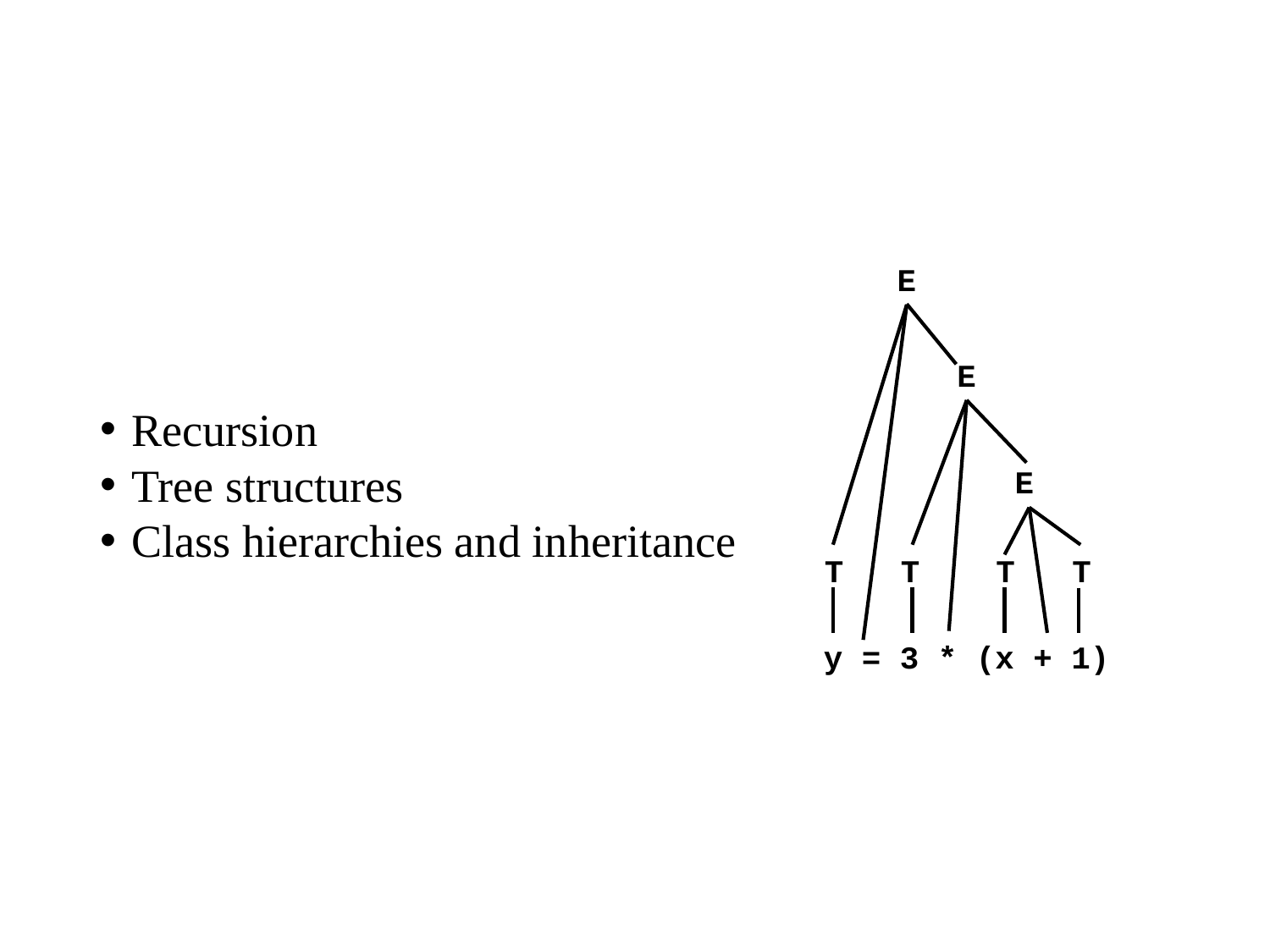

#

Recursion
Tree structures
Class hierarchies and inheritance
E
E
          E
T   T    T   T
y = 3 * (x + 1)